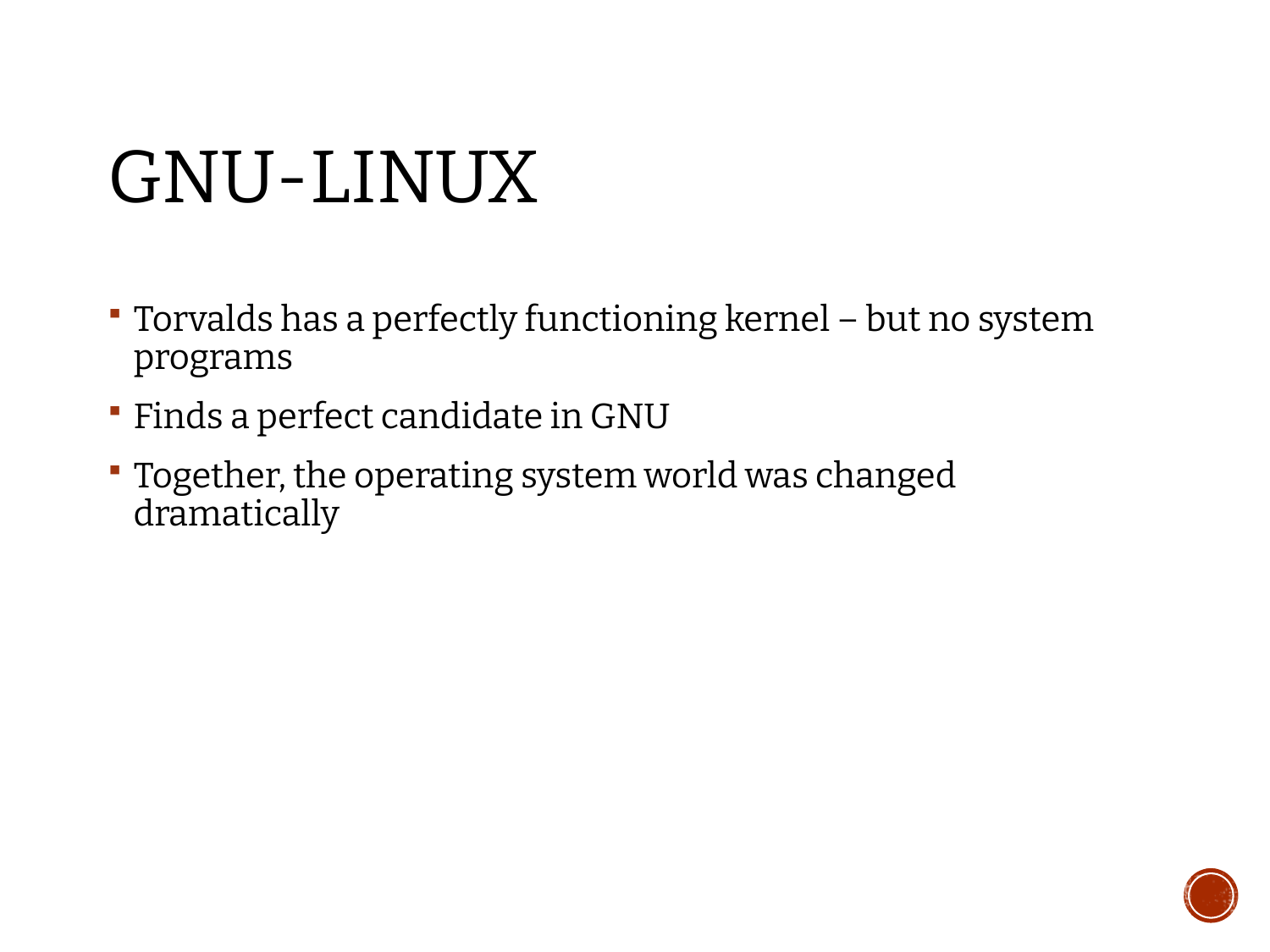

# GNU-Linux
Torvalds has a perfectly functioning kernel – but no system programs
Finds a perfect candidate in GNU
Together, the operating system world was changed dramatically